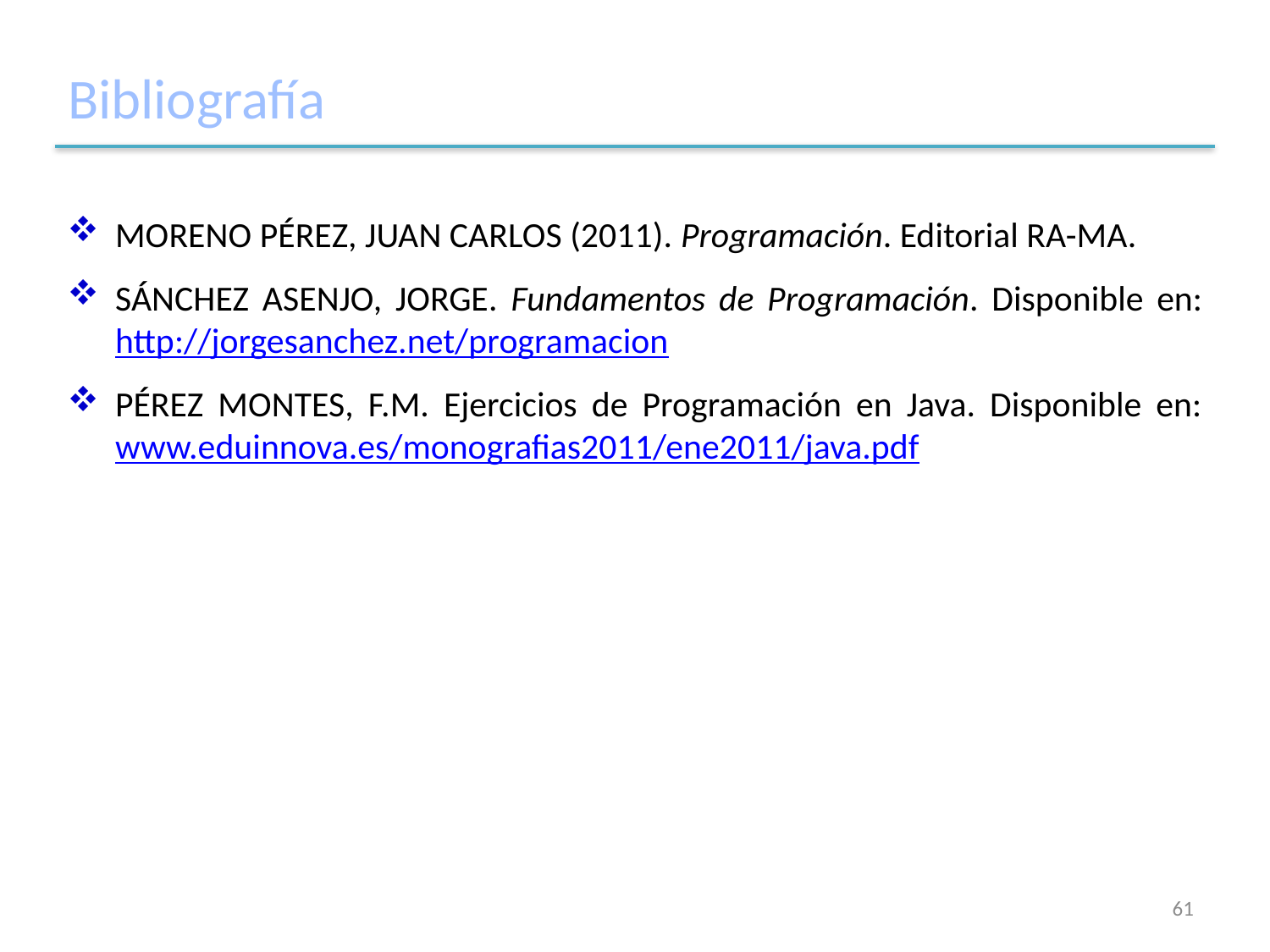

# Bibliografía
MORENO PÉREZ, JUAN CARLOS (2011). Programación. Editorial RA-MA.
SÁNCHEZ ASENJO, JORGE. Fundamentos de Programación. Disponible en: http://jorgesanchez.net/programacion
PÉREZ MONTES, F.M. Ejercicios de Programación en Java. Disponible en: www.eduinnova.es/monografias2011/ene2011/java.pdf

61